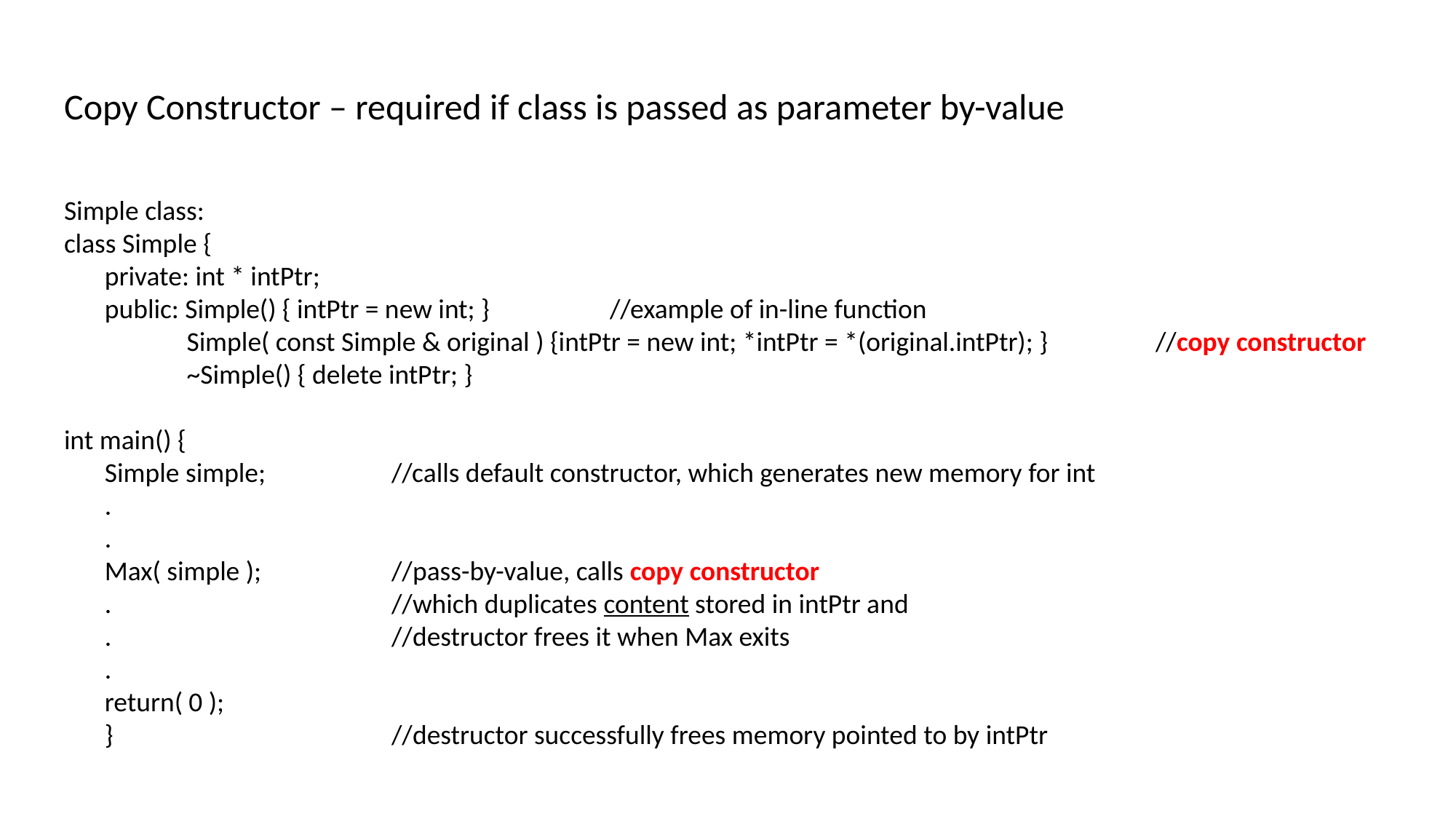

Copy Constructor – required if class is passed as parameter by-value

Simple class:
class Simple {
	private: int * intPtr;
	public: Simple() { intPtr = new int; }		//example of in-line function
			Simple( const Simple & original ) {intPtr = new int; *intPtr = *(original.intPtr); }	//copy constructor
			~Simple() { delete intPtr; }
int main() {
	Simple simple;	//calls default constructor, which generates new memory for int
	.
	.
	Max( simple );	//pass-by-value, calls copy constructor
	.				//which duplicates content stored in intPtr and
	.				//destructor frees it when Max exits
	.
	return( 0 );
	}				//destructor successfully frees memory pointed to by intPtr